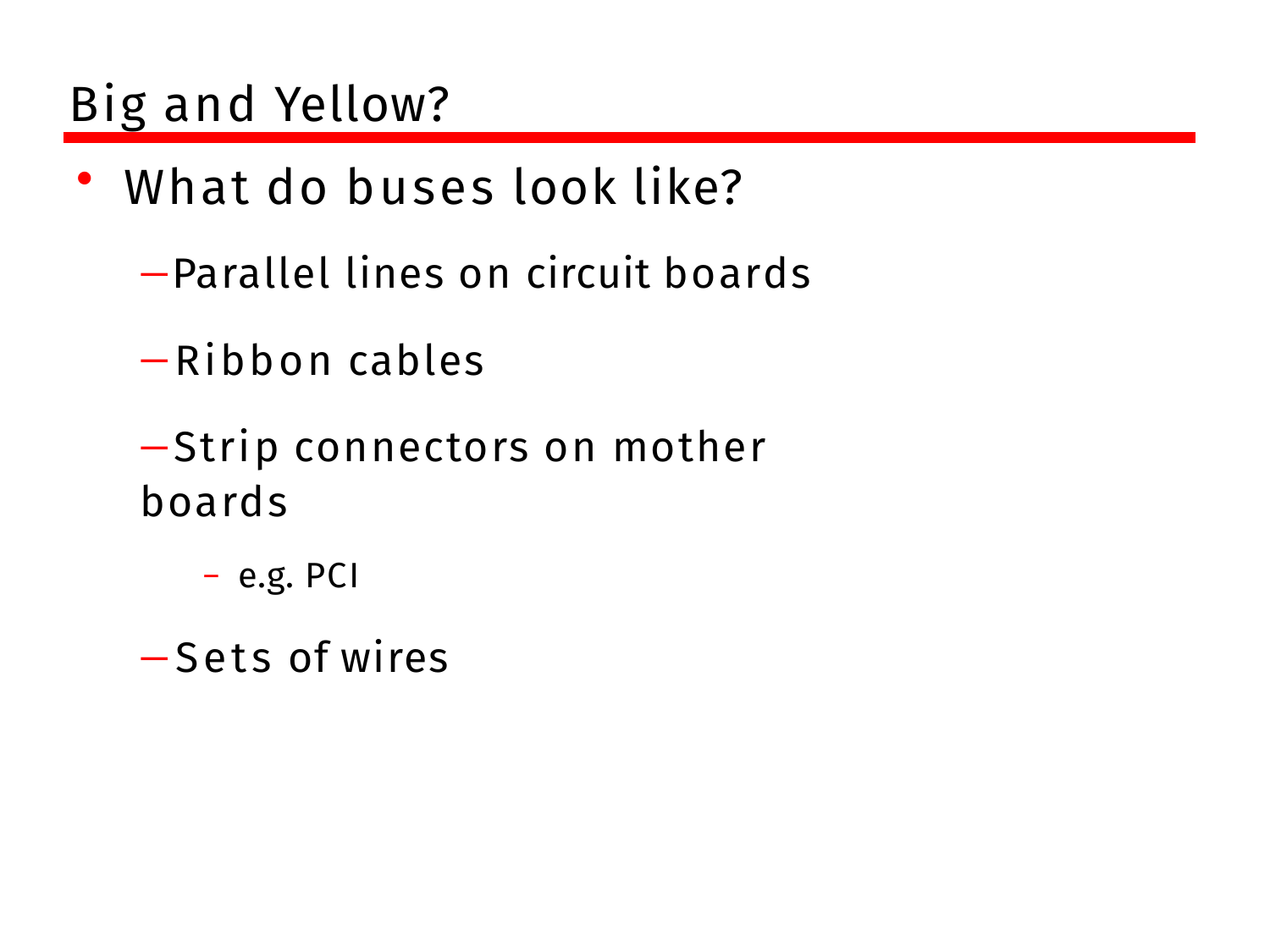

# Big and Yellow?
What do buses look like?
—Parallel lines on circuit boards
—Ribbon cables
—Strip connectors on mother boards
– e.g. PCI
—Sets of wires